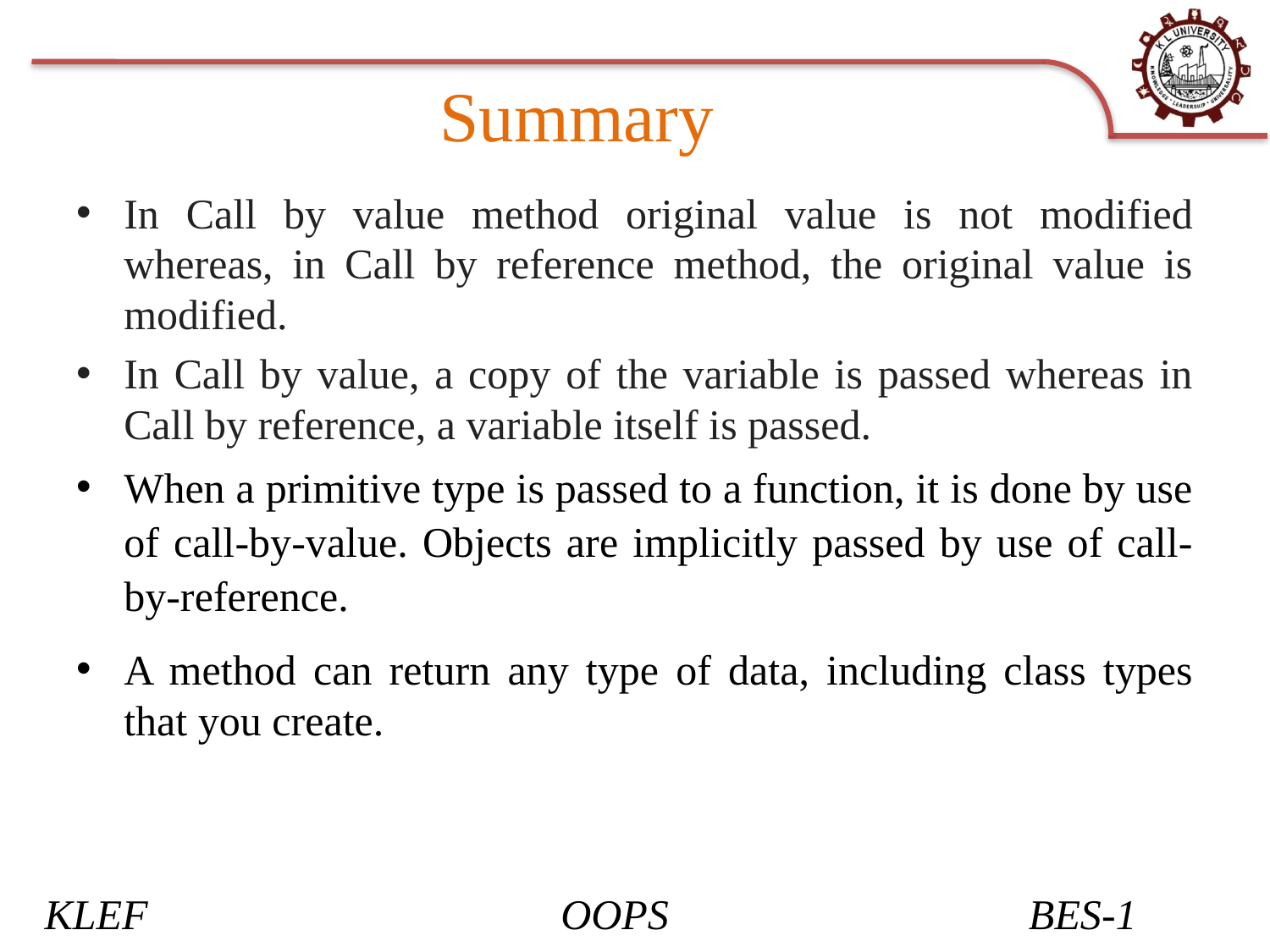

# Summary
In Call by value method original value is not modified whereas, in Call by reference method, the original value is modified.
In Call by value, a copy of the variable is passed whereas in Call by reference, a variable itself is passed.
When a primitive type is passed to a function, it is done by use of call-by-value. Objects are implicitly passed by use of call-by-reference.
A method can return any type of data, including class types that you create.

KLEF                                       OOPS                                  BES-1